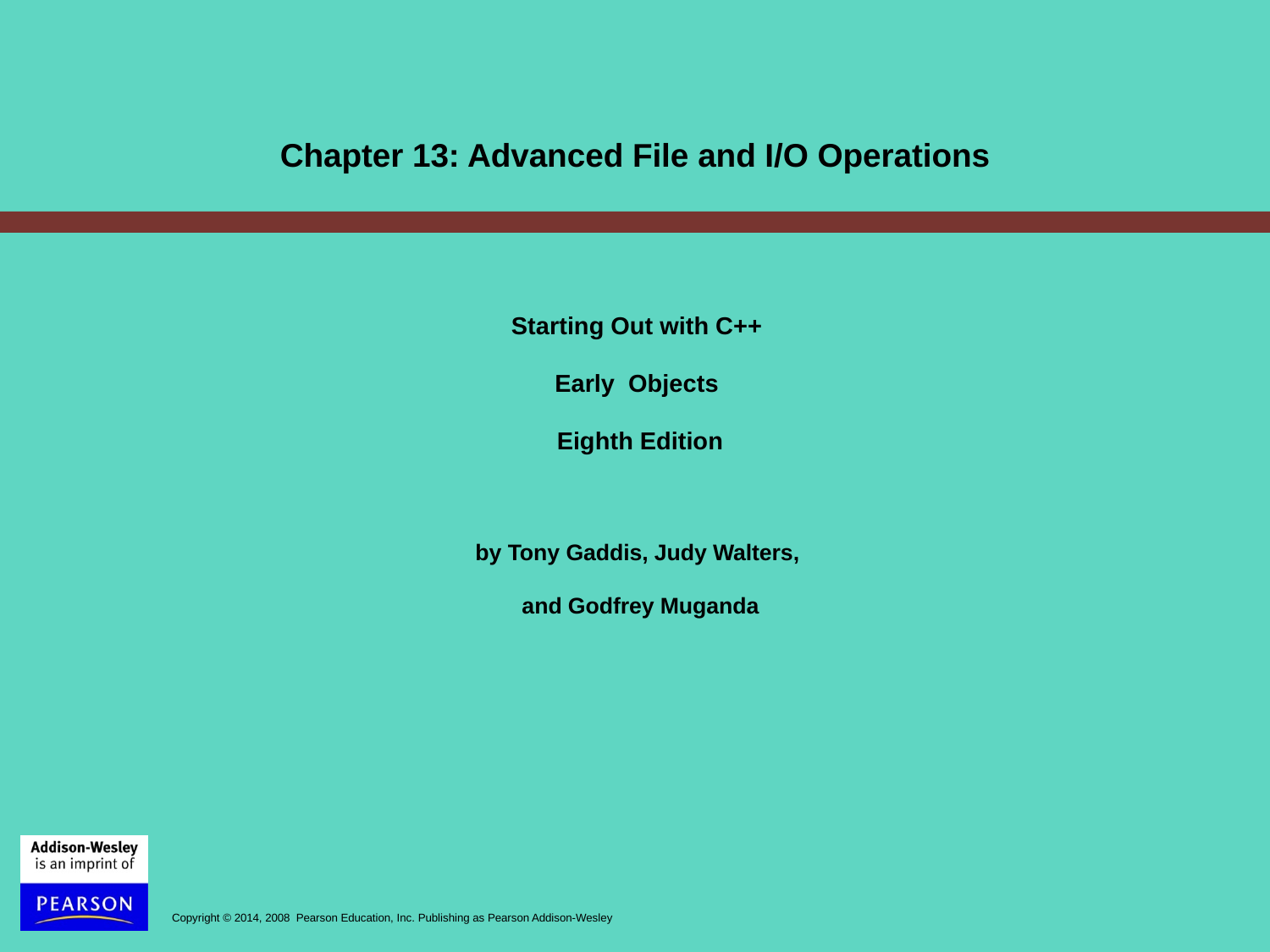

Chapter 13: Advanced File and I/O Operations
Starting Out with C++
Early  Objects
Eighth Edition

by Tony Gaddis, Judy Walters,
and Godfrey Muganda